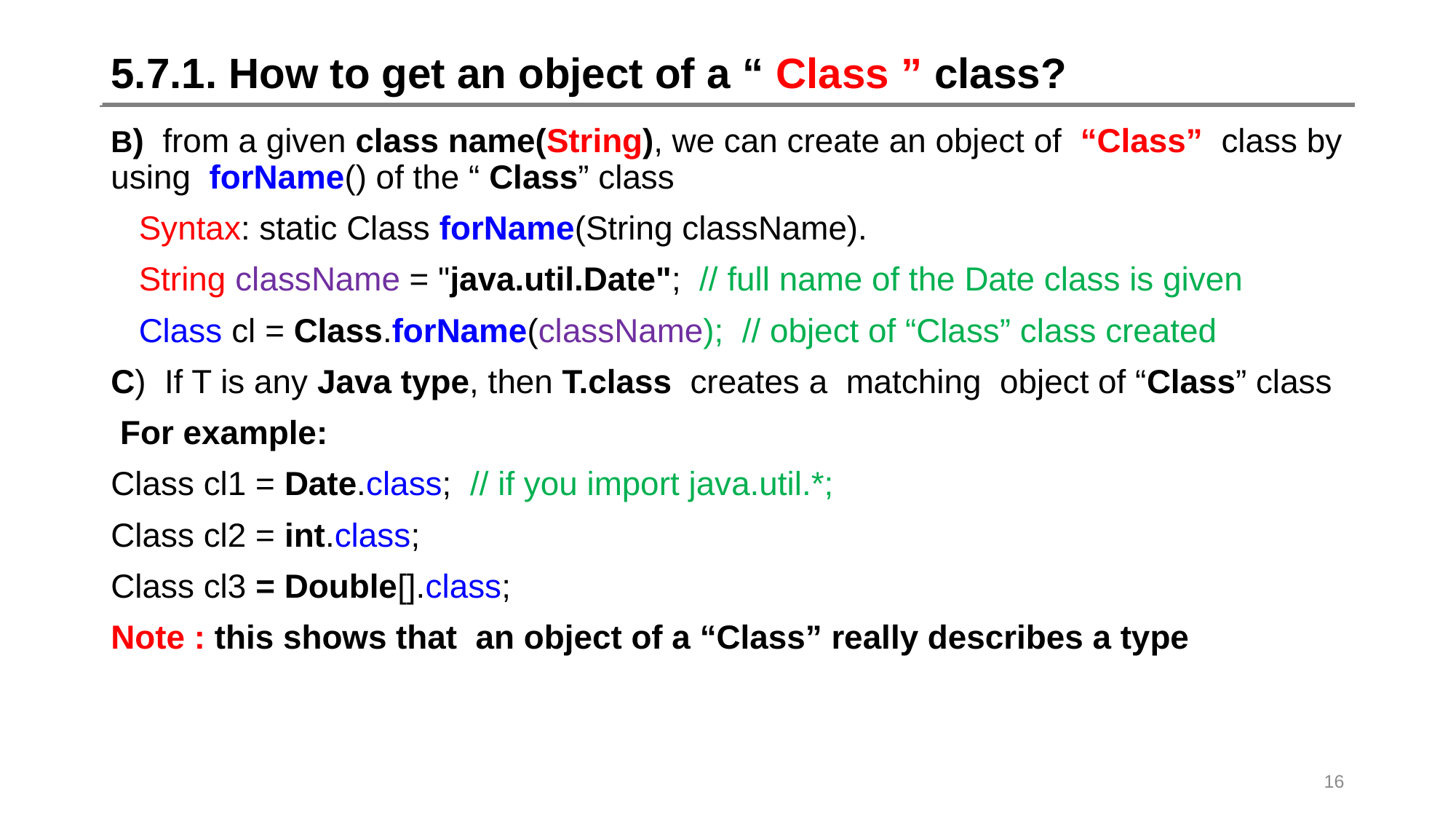

# 5.7.1. How to get an object of a “ Class ” class?
B)  from a given class name(String), we can create an object of  “Class”  class by using  forName() of the “ Class” class
   Syntax: static Class forName(String className).
   String className = "java.util.Date";  // full name of the Date class is given
   Class cl = Class.forName(className);  // object of “Class” class created
C)  If T is any Java type, then T.class  creates a  matching  object of “Class” class
 For example:
Class cl1 = Date.class;  // if you import java.util.*;
Class cl2 = int.class;
Class cl3 = Double[].class;
Note : this shows that  an object of a “Class” really describes a type

16